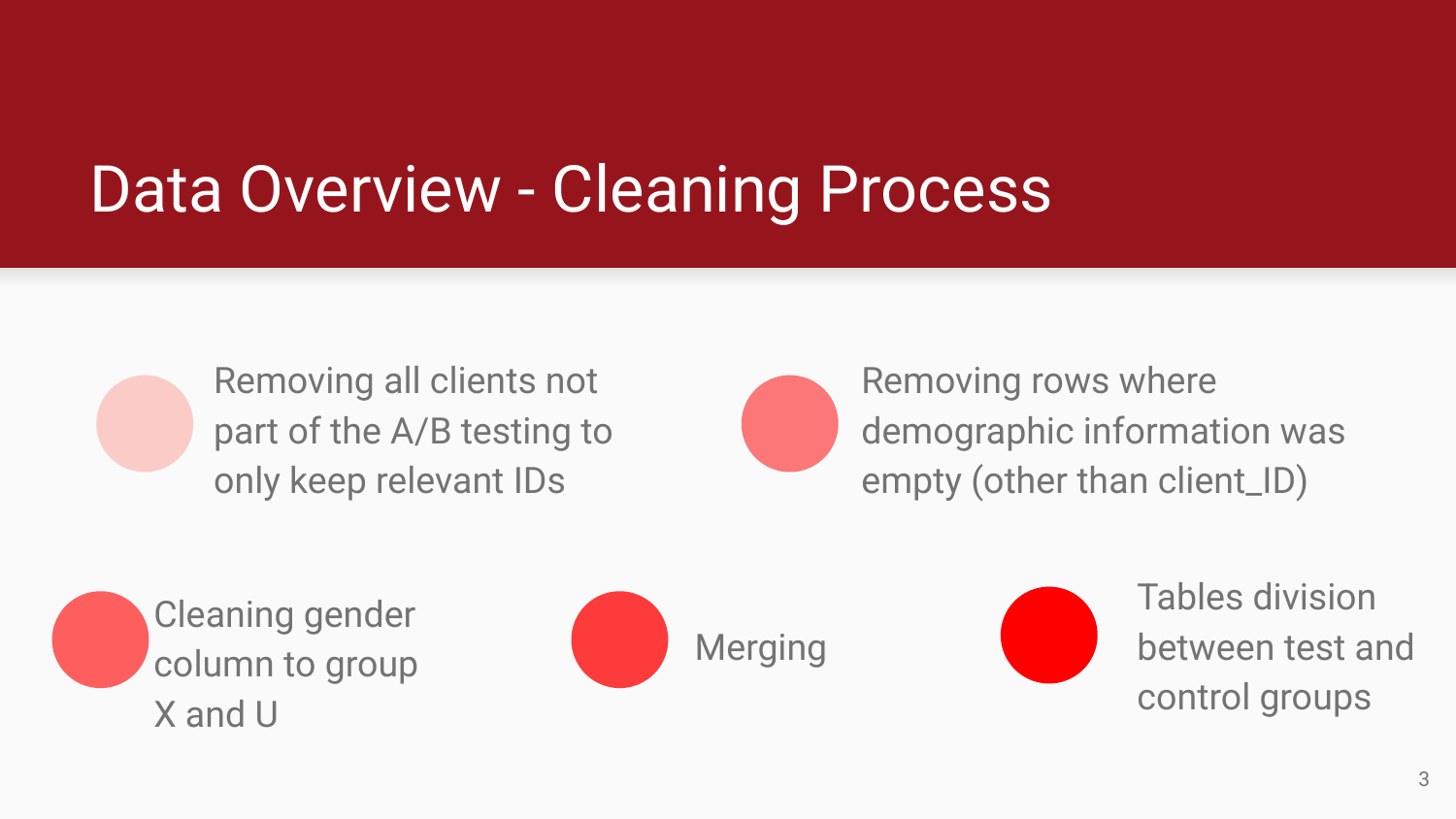

# Data Overview - Cleaning Process
Removing all clients not part of the A/B testing to only keep relevant IDs
Removing rows where demographic information was empty (other than client_ID)

Tables division between test and control groups
Cleaning gender column to group X and U

Merging
3